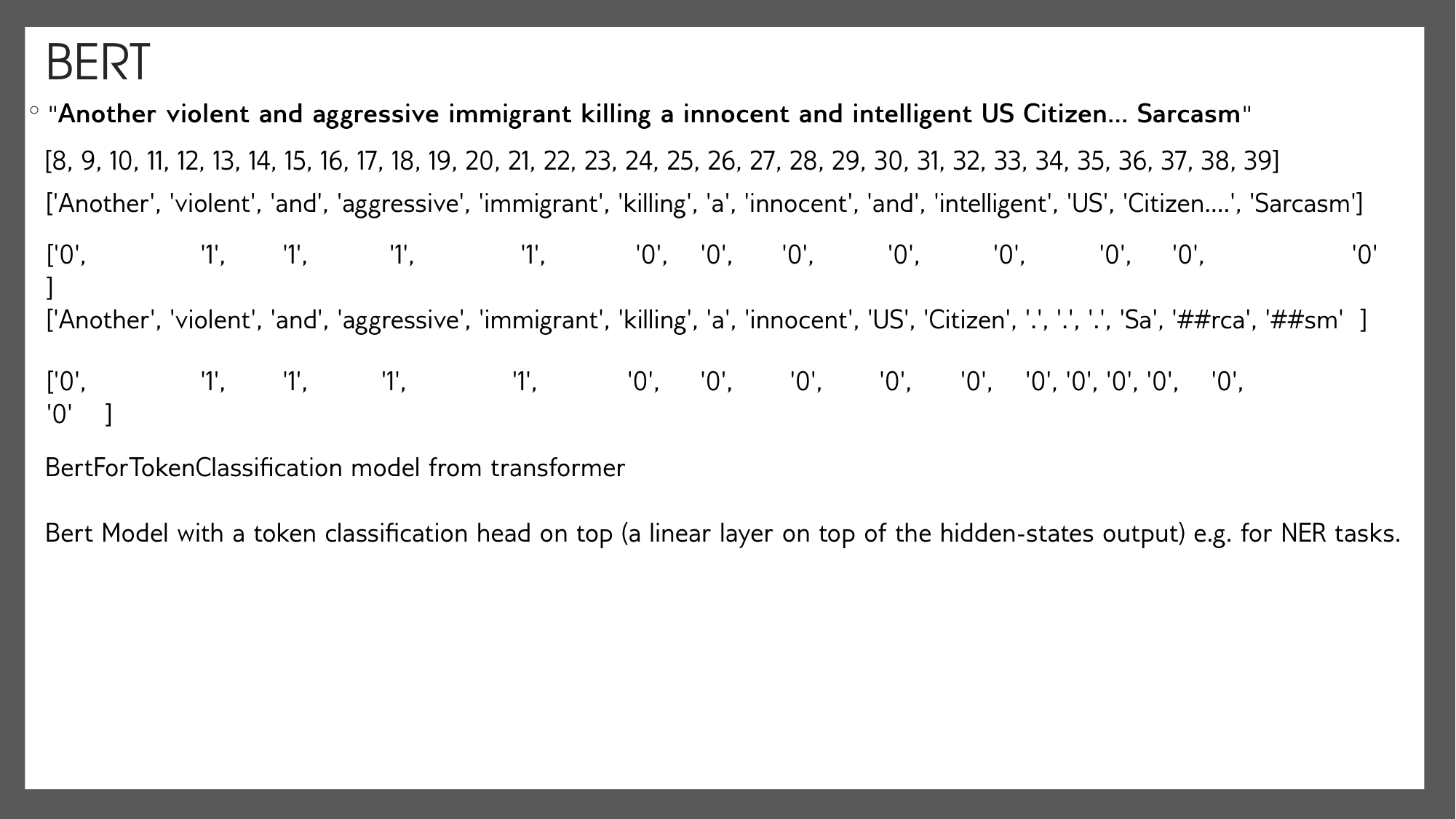

# BERT
"Another violent and aggressive immigrant killing a innocent and intelligent US Citizen... Sarcasm"
[8, 9, 10, 11, 12, 13, 14, 15, 16, 17, 18, 19, 20, 21, 22, 23, 24, 25, 26, 27, 28, 29, 30, 31, 32, 33, 34, 35, 36, 37, 38, 39]
['Another', 'violent', 'and', 'aggressive', 'immigrant', 'killing', 'a', 'innocent', 'and', 'intelligent', 'US', 'Citizen....', 'Sarcasm']
['0',              '1',       '1',          '1',             '1',           '0',    '0',      '0',         '0',         '0',         '0',     '0',                  '0' ]
['Another', 'violent', 'and', 'aggressive', 'immigrant', 'killing', 'a', 'innocent', 'US', 'Citizen', '.', '.', '.', 'Sa', '##rca', '##sm'  ]
['0',              '1',       '1',         '1',             '1',           '0',     '0',       '0',       '0',      '0',    '0', '0', '0', '0',    '0',          '0'    ]
BertForTokenClassification model from transformer
Bert Model with a token classification head on top (a linear layer on top of the hidden-states output) e.g. for NER tasks.